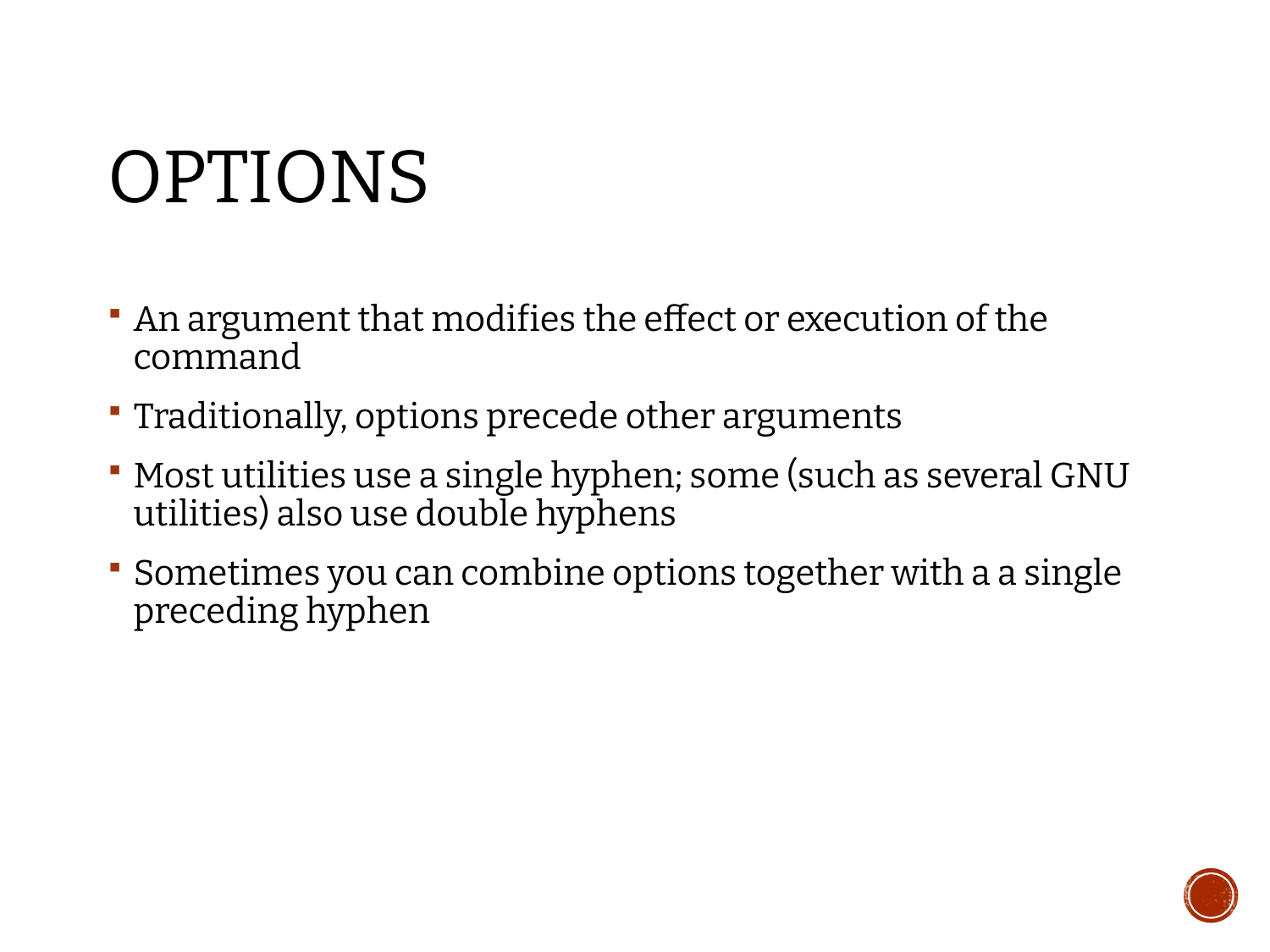

# Options
An argument that modifies the effect or execution of the command
Traditionally, options precede other arguments
Most utilities use a single hyphen; some (such as several GNU utilities) also use double hyphens
Sometimes you can combine options together with a a single preceding hyphen